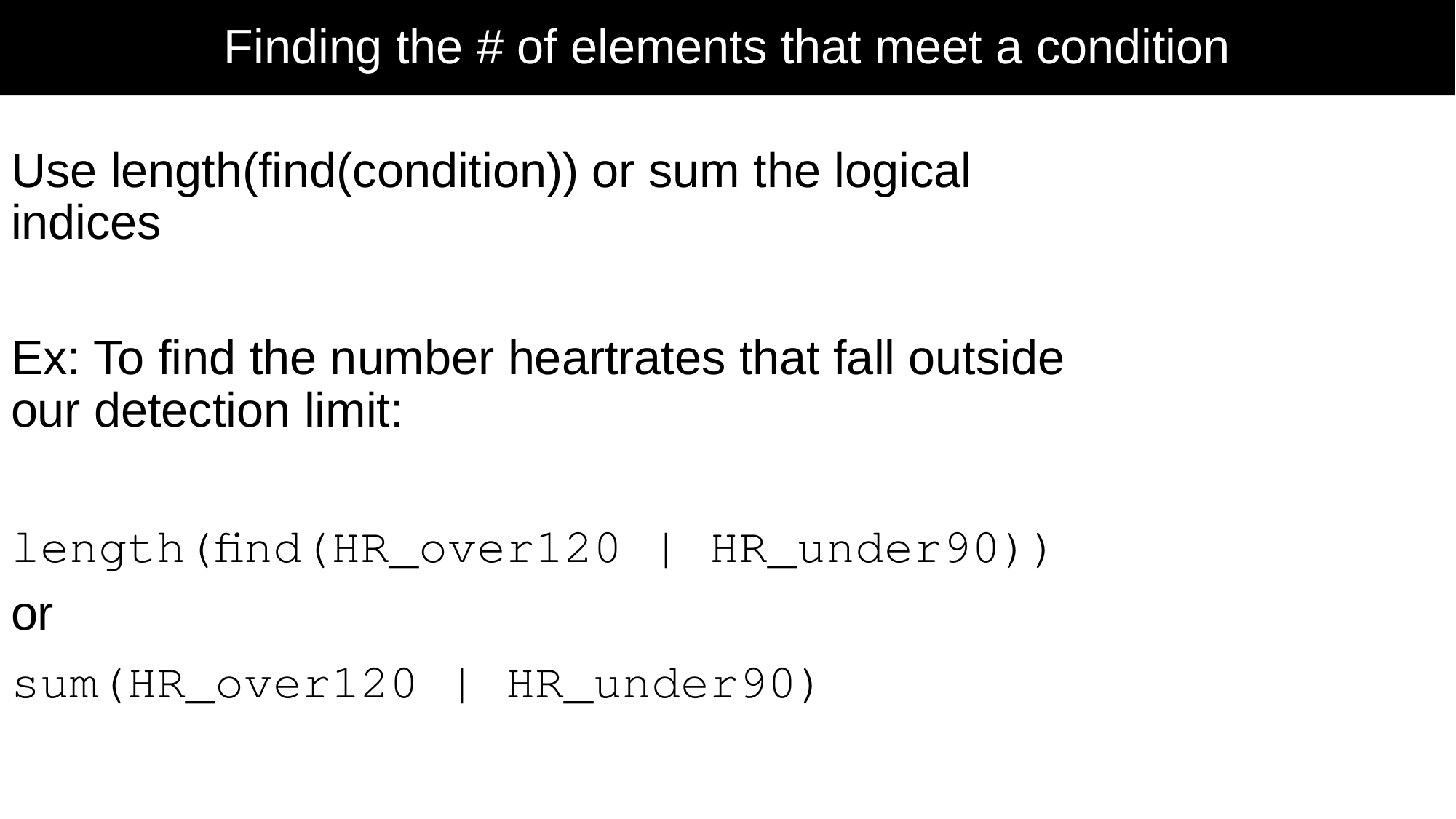

# Finding the # of elements that meet a condition
Use length(find(condition)) or sum the logical indices

Ex: To find the number heartrates that fall outside our detection limit:

length(find(HR_over120 | HR_under90))
or
sum(HR_over120 | HR_under90)